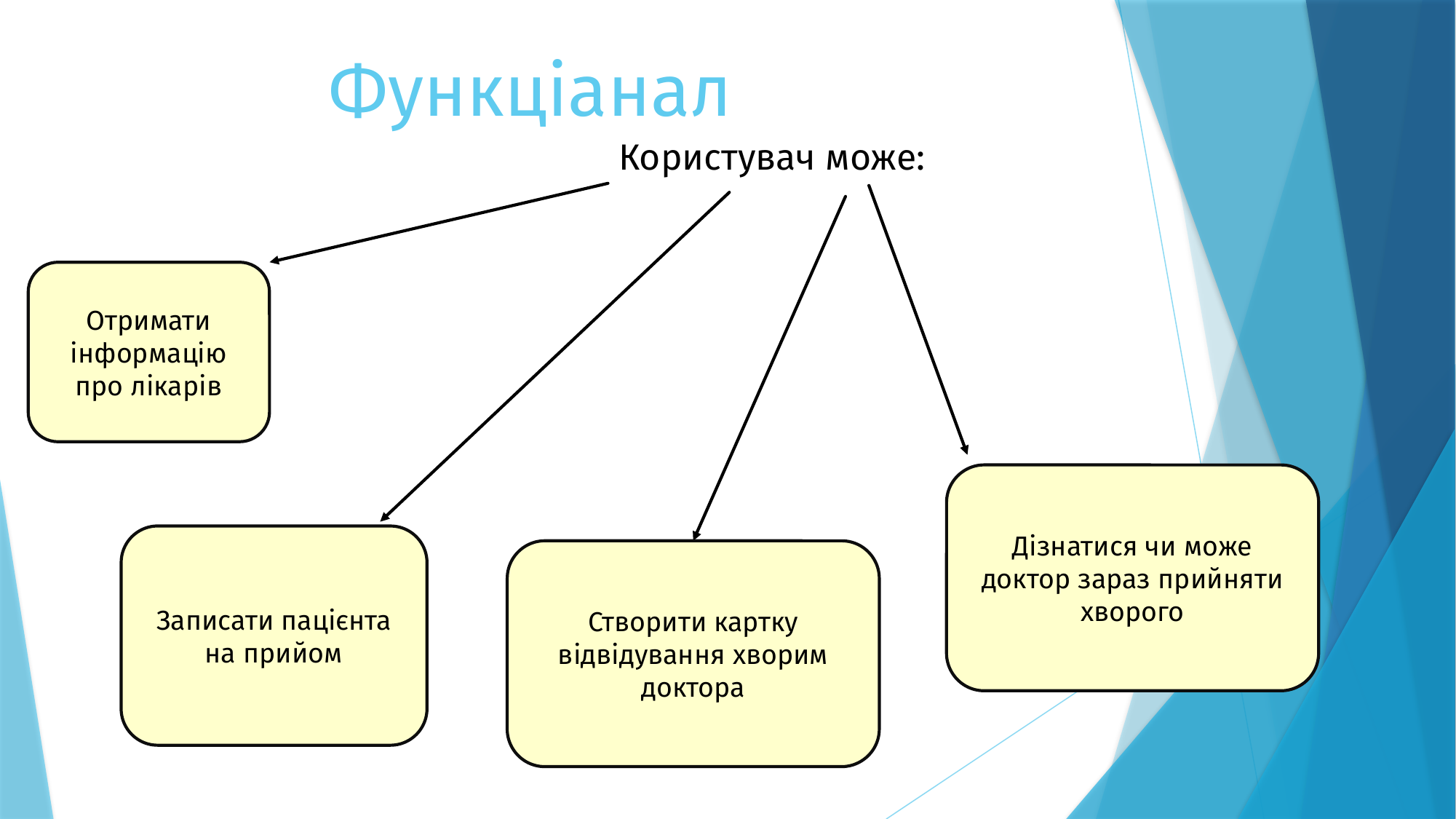

# Функцiанал
Користувач може:
Отримати інформацію про лікарів
Дізнатися чи може доктор зараз прийняти хворого
Записати пацієнта на прийом
Створити картку відвідування хворим доктора